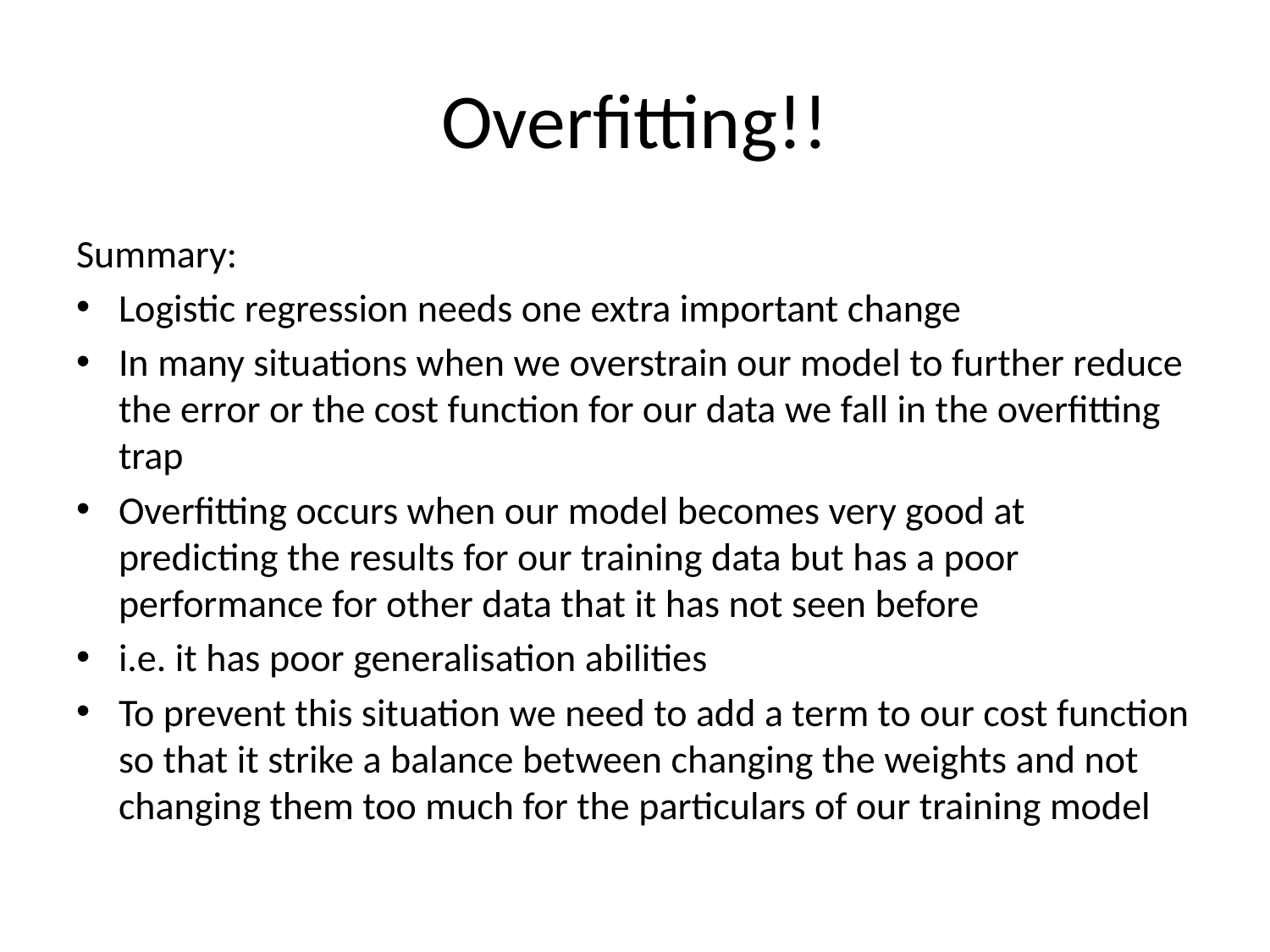

# Overfitting!!
Summary:
Logistic regression needs one extra important change
In many situations when we overstrain our model to further reduce the error or the cost function for our data we fall in the overfitting trap
Overfitting occurs when our model becomes very good at predicting the results for our training data but has a poor performance for other data that it has not seen before
i.e. it has poor generalisation abilities
To prevent this situation we need to add a term to our cost function so that it strike a balance between changing the weights and not changing them too much for the particulars of our training model